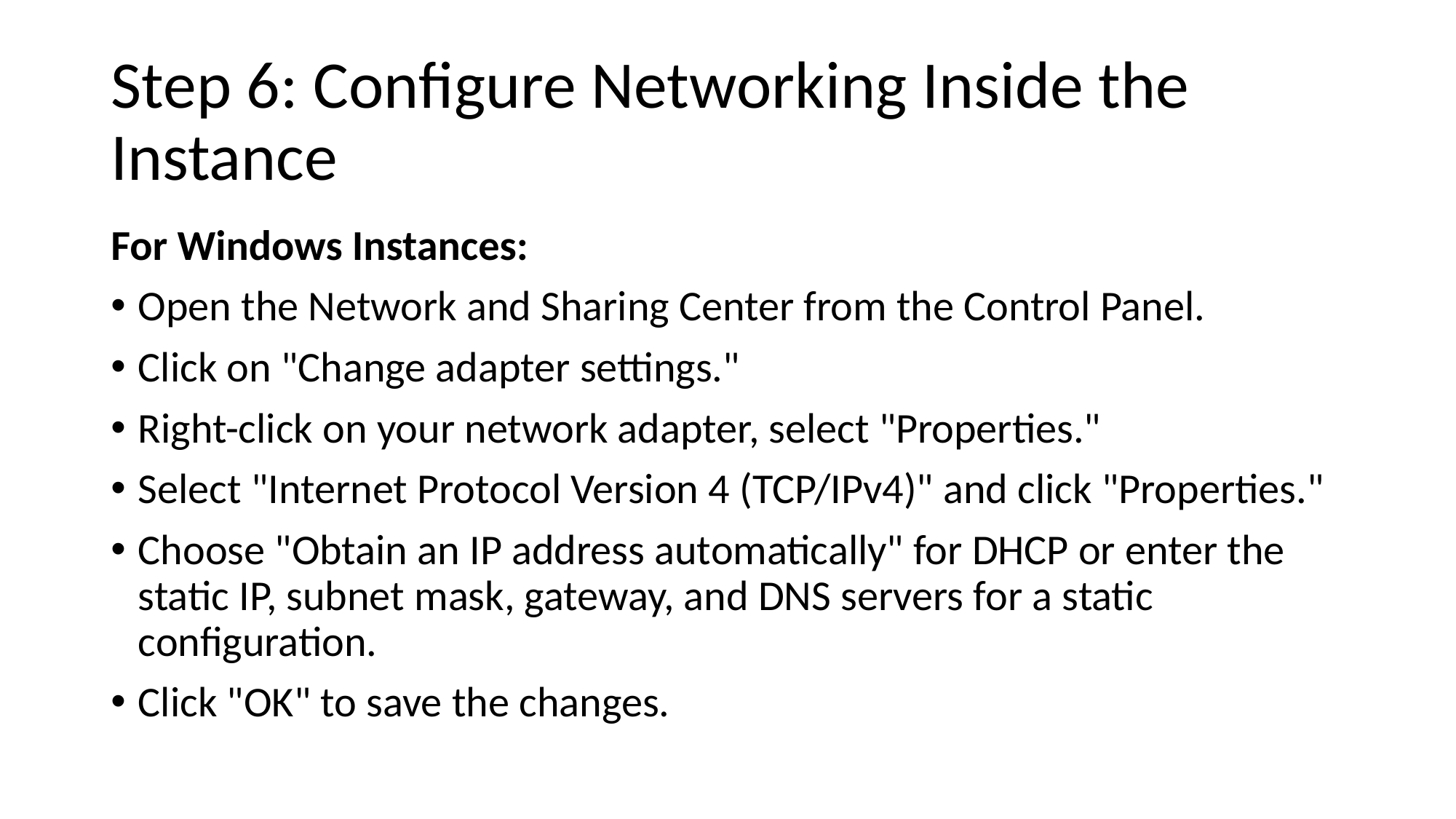

# Step 6: Configure Networking Inside the Instance
For Windows Instances:
Open the Network and Sharing Center from the Control Panel.
Click on "Change adapter settings."
Right-click on your network adapter, select "Properties."
Select "Internet Protocol Version 4 (TCP/IPv4)" and click "Properties."
Choose "Obtain an IP address automatically" for DHCP or enter the static IP, subnet mask, gateway, and DNS servers for a static configuration.
Click "OK" to save the changes.